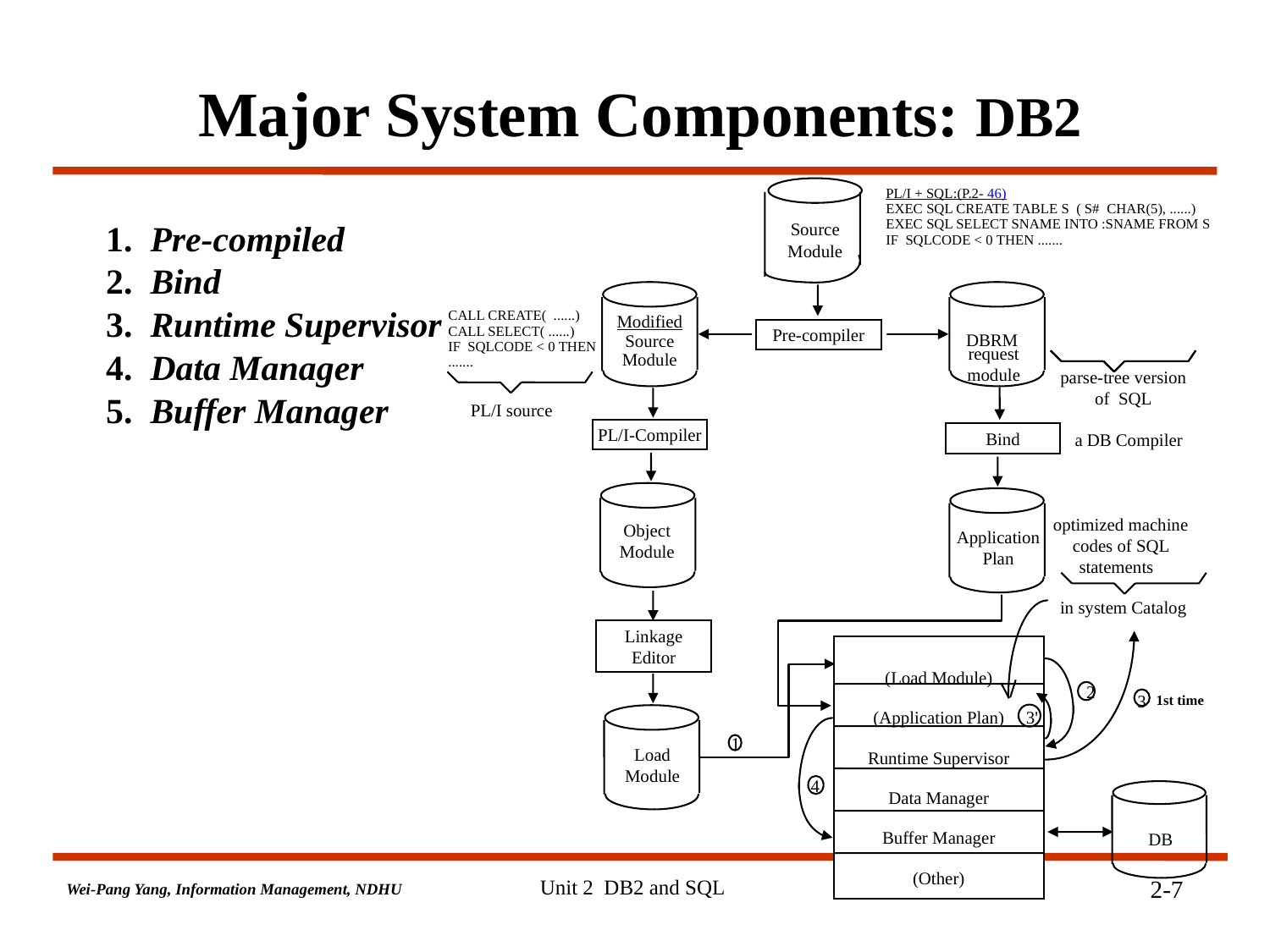

# Major System Components: DB2

PL/I + SQL:(P.2- 46)
EXEC SQL CREATE TABLE S  ( S#  CHAR(5), ......)
EXEC SQL SELECT SNAME INTO :SNAME FROM S
IF  SQLCODE < 0 THEN .......

1.  Pre-compiled
2.  Bind
3.  Runtime Supervisor
4.  Data Manager
5.  Buffer Manager
Source
Module

CALL CREATE(  ......)
CALL SELECT( ......)
IF  SQLCODE < 0 THEN
.......
Modified
Source
Module
Pre-compiler
DBRM

request
module

parse-tree version
of  SQL

PL/I source
PL/I-Compiler
a DB Compiler
Bind

optimized machine
codes of SQL statements
Object
Module
Application
Plan

in system Catalog

Linkage
Editor

(Load Module)
(Application Plan)
Runtime Supervisor
Data Manager
Buffer Manager
(Other)

2

3
1st time

3'

1

Load
Module

4

DB

Unit 2  DB2 and SQL